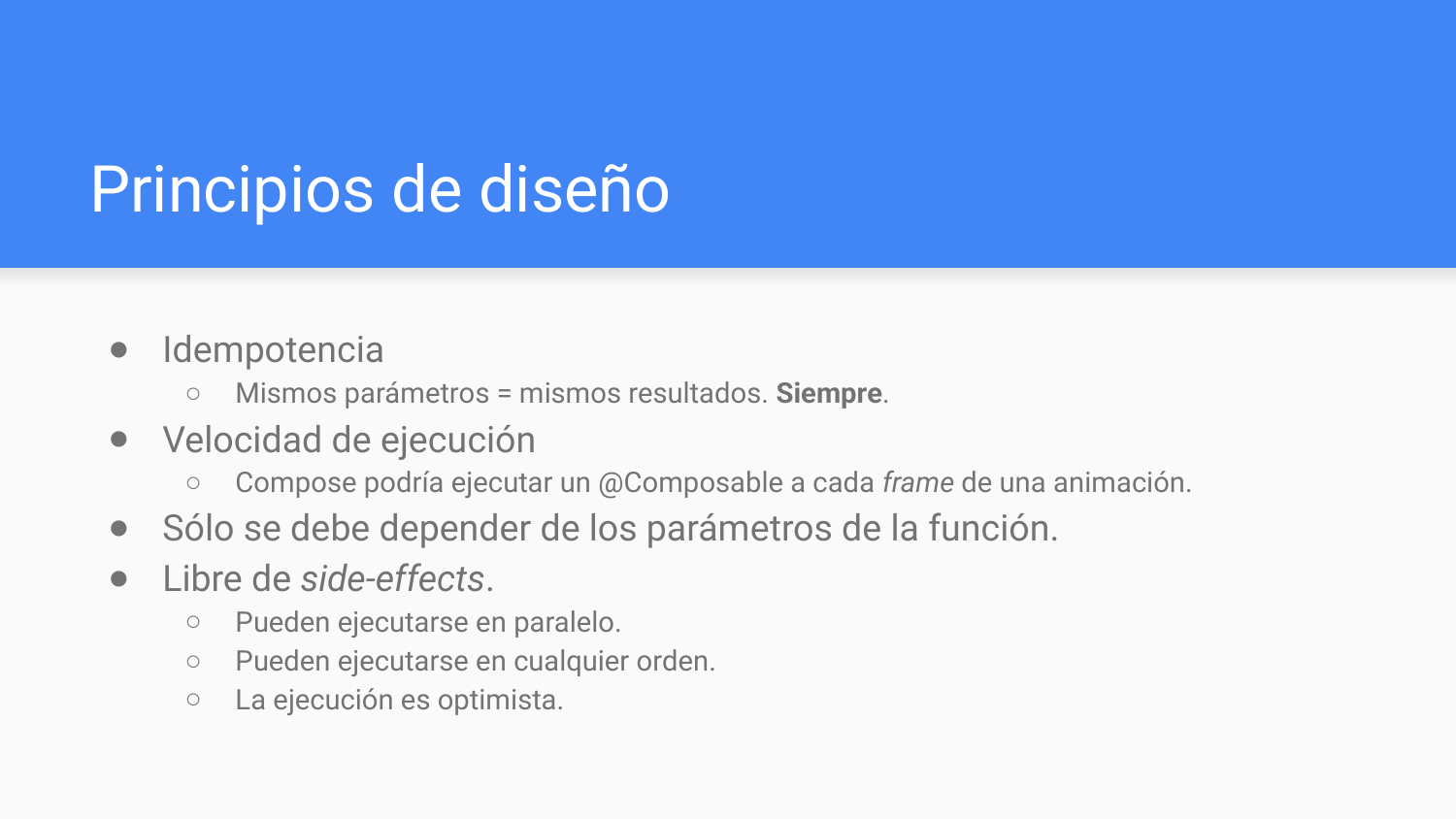

# Principios de diseño
Idempotencia
Mismos parámetros = mismos resultados. Siempre.
Velocidad de ejecución
Compose podría ejecutar un @Composable a cada frame de una animación.
Sólo se debe depender de los parámetros de la función.
Libre de side-effects.
Pueden ejecutarse en paralelo.
Pueden ejecutarse en cualquier orden.
La ejecución es optimista.